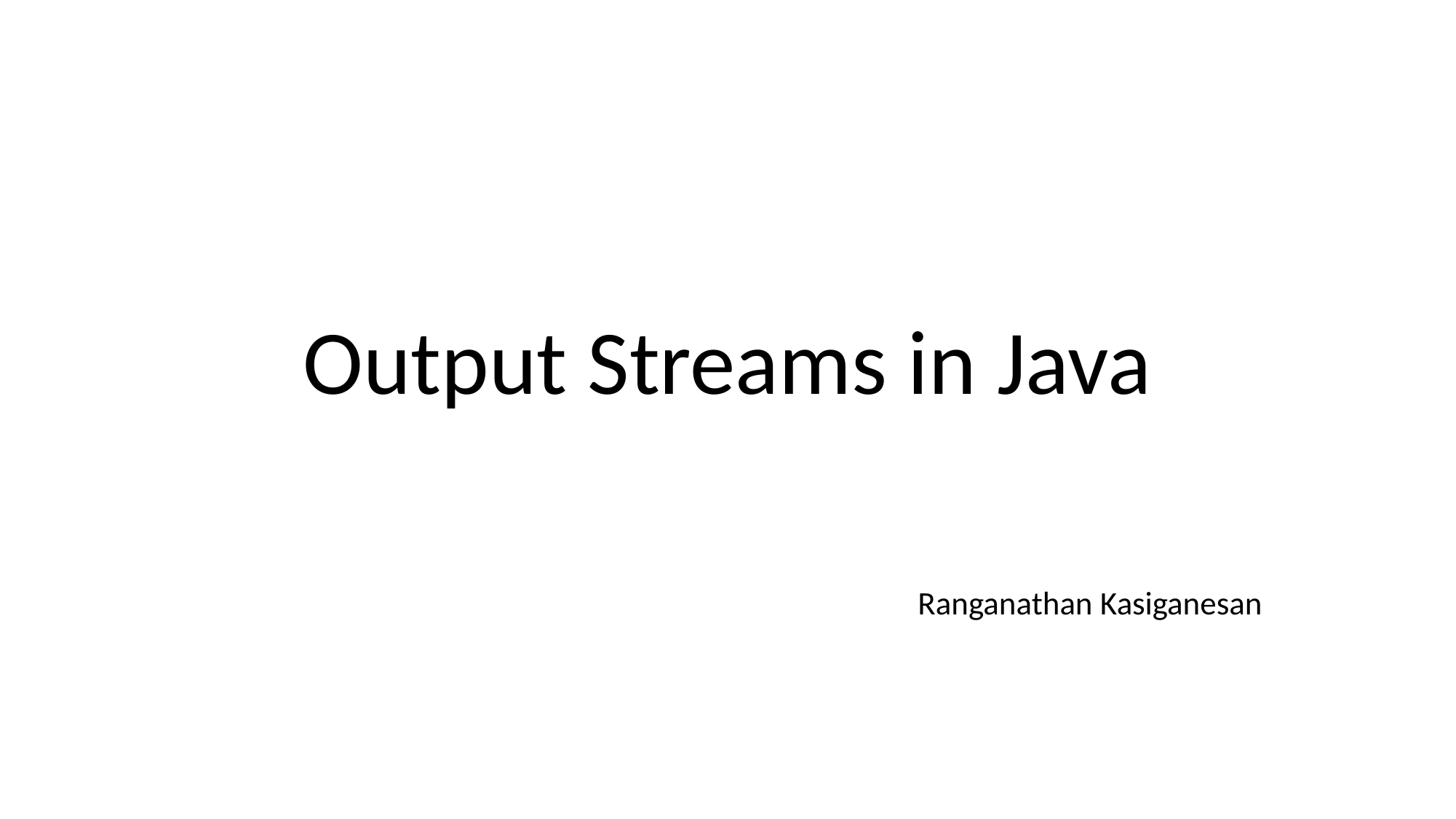

# Output Streams in Java

Ranganathan Kasiganesan